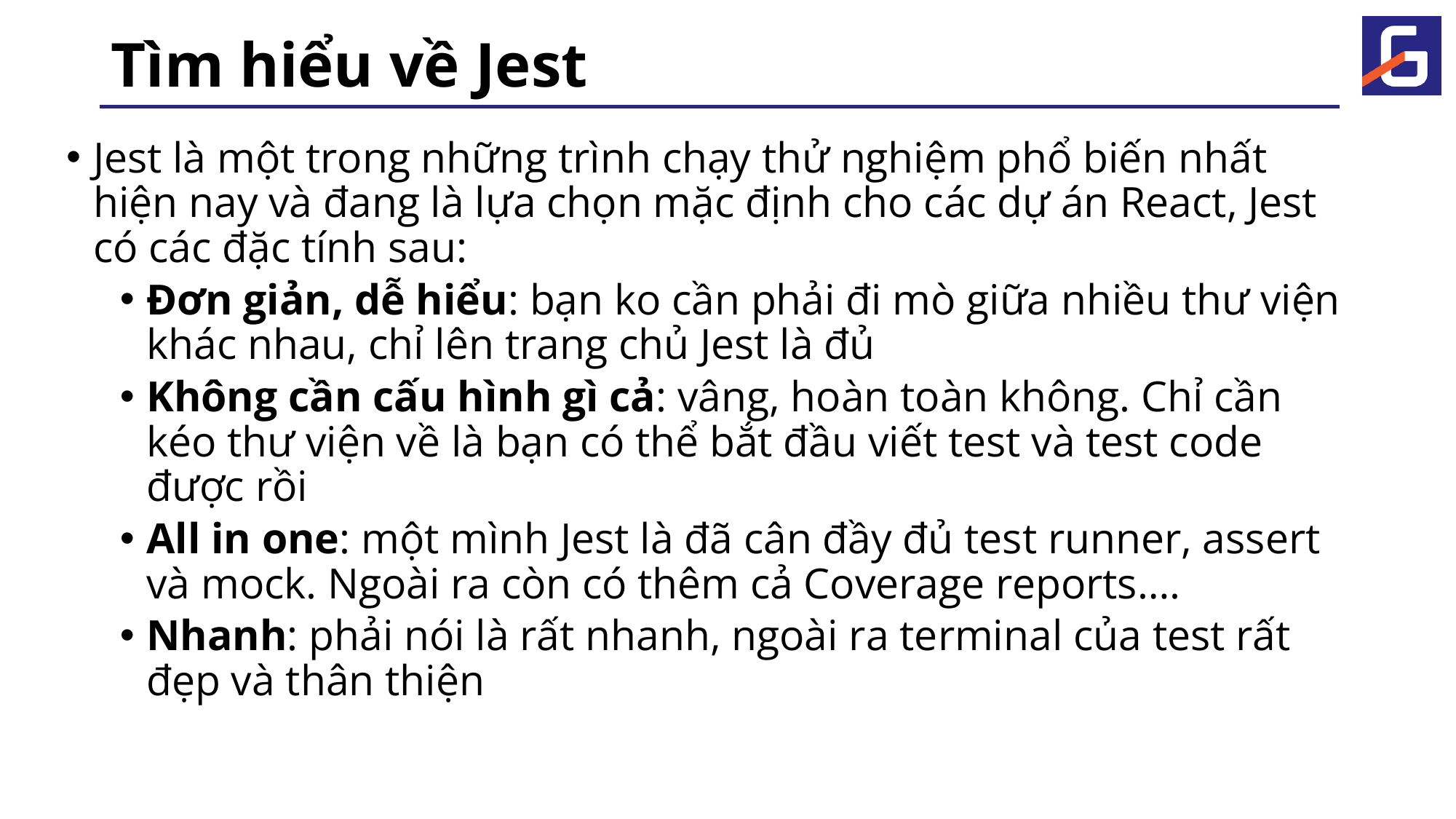

# Tìm hiểu về Jest
Jest là một trong những trình chạy thử nghiệm phổ biến nhất hiện nay và đang là lựa chọn mặc định cho các dự án React, Jest có các đặc tính sau:
Đơn giản, dễ hiểu: bạn ko cần phải đi mò giữa nhiều thư viện khác nhau, chỉ lên trang chủ Jest là đủ
Không cần cấu hình gì cả: vâng, hoàn toàn không. Chỉ cần kéo thư viện về là bạn có thể bắt đầu viết test và test code được rồi
All in one: một mình Jest là đã cân đầy đủ test runner, assert và mock. Ngoài ra còn có thêm cả Coverage reports….
Nhanh: phải nói là rất nhanh, ngoài ra terminal của test rất đẹp và thân thiện